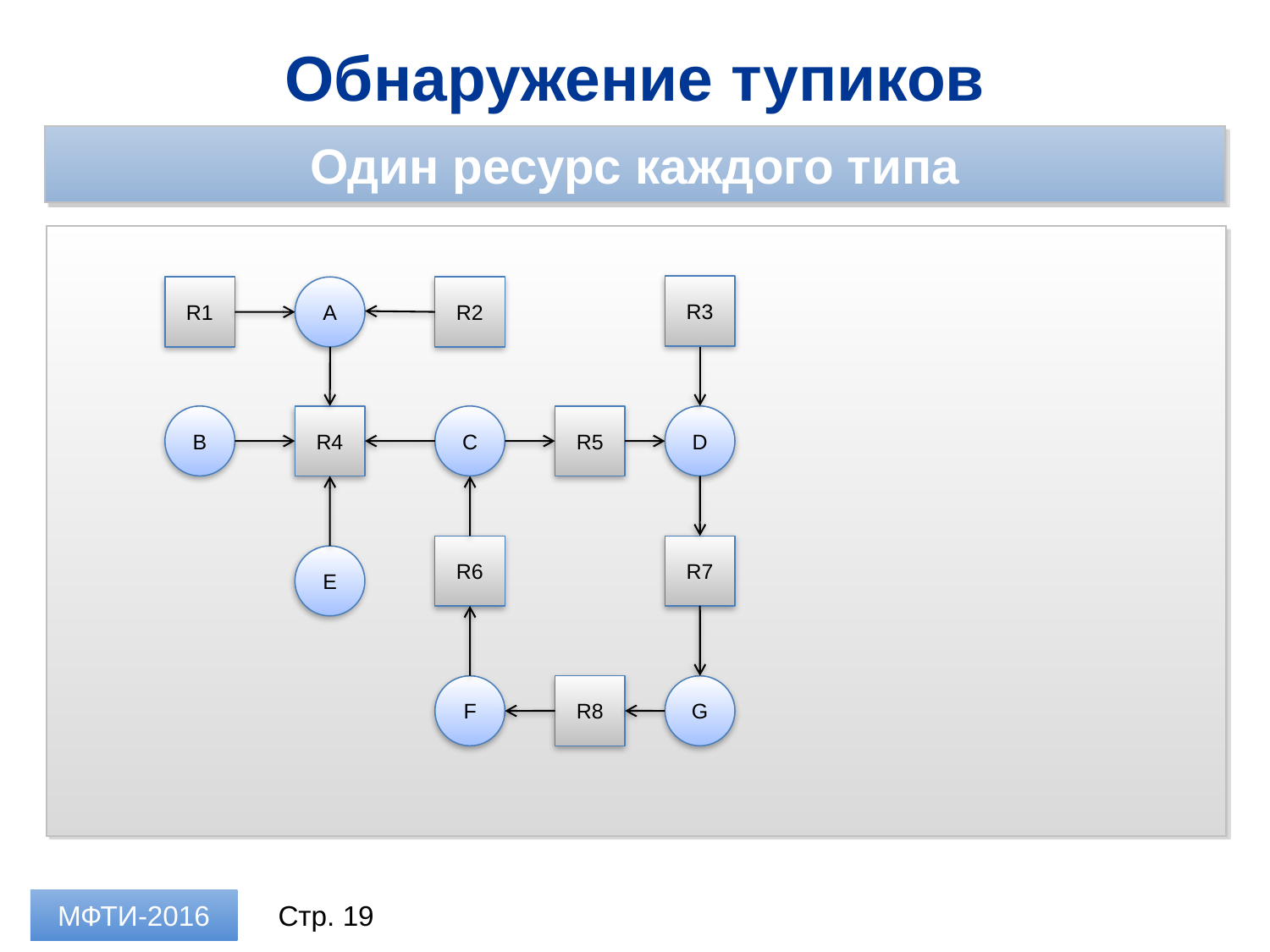

Обнаружение тупиков
Один ресурс каждого типа

R3
R1
A
R2
B
R4
C
R5
D
R6
R7
E
F
R8
G
МФТИ-2016
Стр. 19